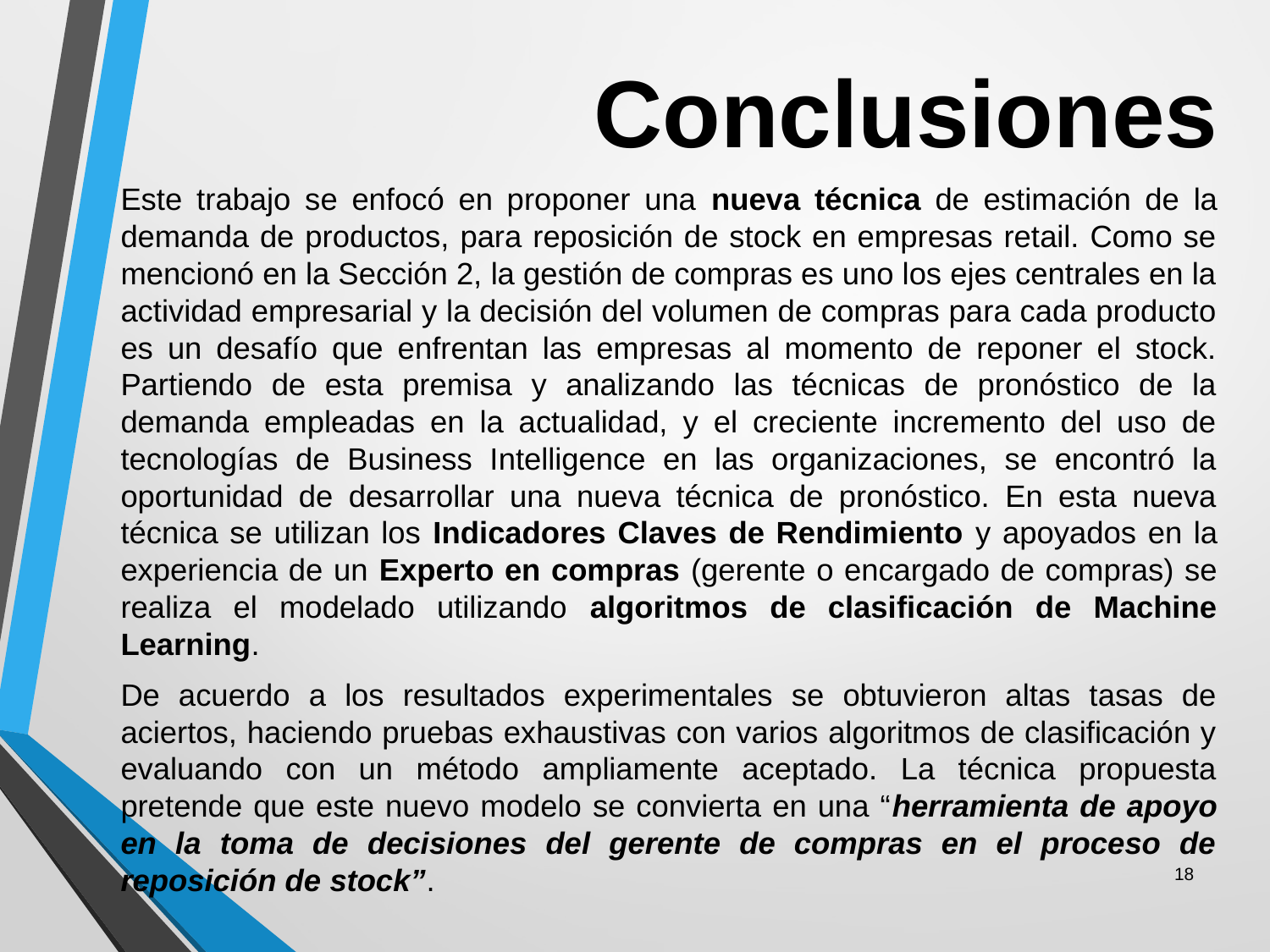

Conclusiones
Este trabajo se enfocó en proponer una nueva técnica de estimación de la demanda de productos, para reposición de stock en empresas retail. Como se mencionó en la Sección 2, la gestión de compras es uno los ejes centrales en la actividad empresarial y la decisión del volumen de compras para cada producto es un desafío que enfrentan las empresas al momento de reponer el stock. Partiendo de esta premisa y analizando las técnicas de pronóstico de la demanda empleadas en la actualidad, y el creciente incremento del uso de tecnologías de Business Intelligence en las organizaciones, se encontró la oportunidad de desarrollar una nueva técnica de pronóstico. En esta nueva técnica se utilizan los Indicadores Claves de Rendimiento y apoyados en la experiencia de un Experto en compras (gerente o encargado de compras) se realiza el modelado utilizando algoritmos de clasificación de Machine Learning.
De acuerdo a los resultados experimentales se obtuvieron altas tasas de aciertos, haciendo pruebas exhaustivas con varios algoritmos de clasificación y evaluando con un método ampliamente aceptado. La técnica propuesta pretende que este nuevo modelo se convierta en una “herramienta de apoyo en la toma de decisiones del gerente de compras en el proceso de reposición de stock”.

18